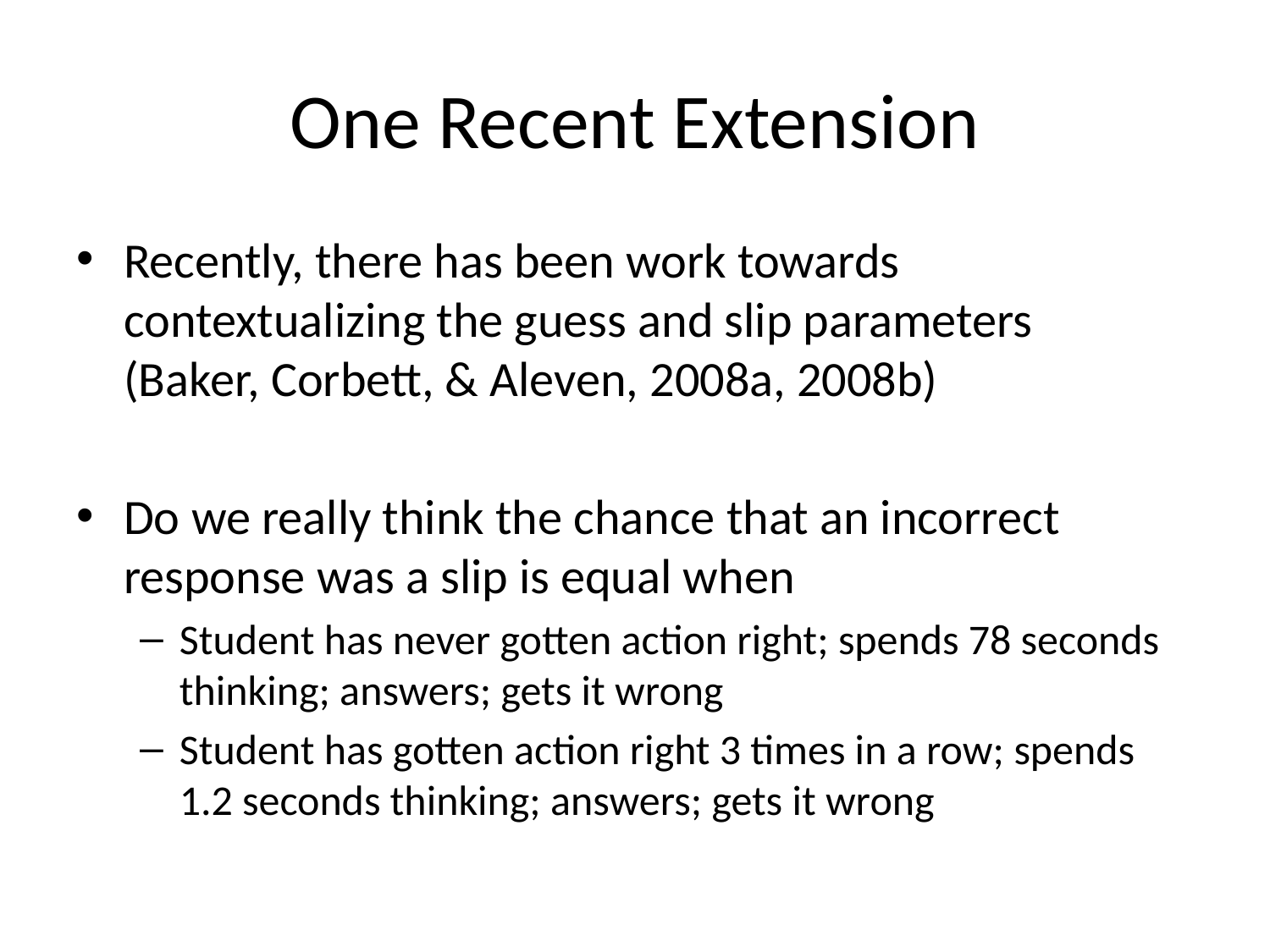

# One Recent Extension
Recently, there has been work towards contextualizing the guess and slip parameters
(Baker, Corbett, & Aleven, 2008a, 2008b)

Do we really think the chance that an incorrect response was a slip is equal when
Student has never gotten action right; spends 78 seconds thinking; answers; gets it wrong
Student has gotten action right 3 times in a row; spends 1.2 seconds thinking; answers; gets it wrong